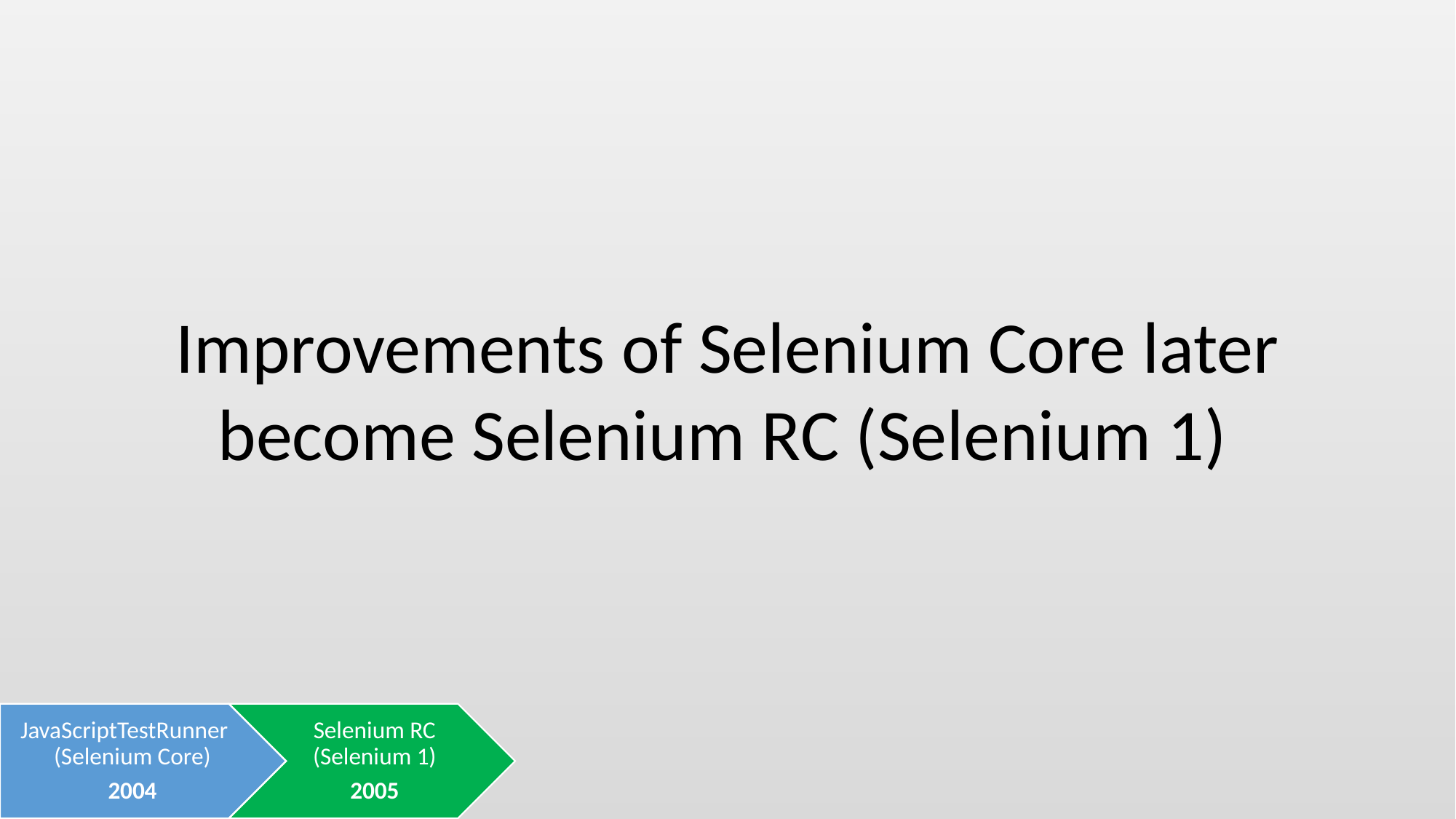

Improvements of Selenium Core later become Selenium RC (Selenium 1)
JavaScriptTestRunner    (Selenium Core)
2004
Selenium RC (Selenium 1)
2005